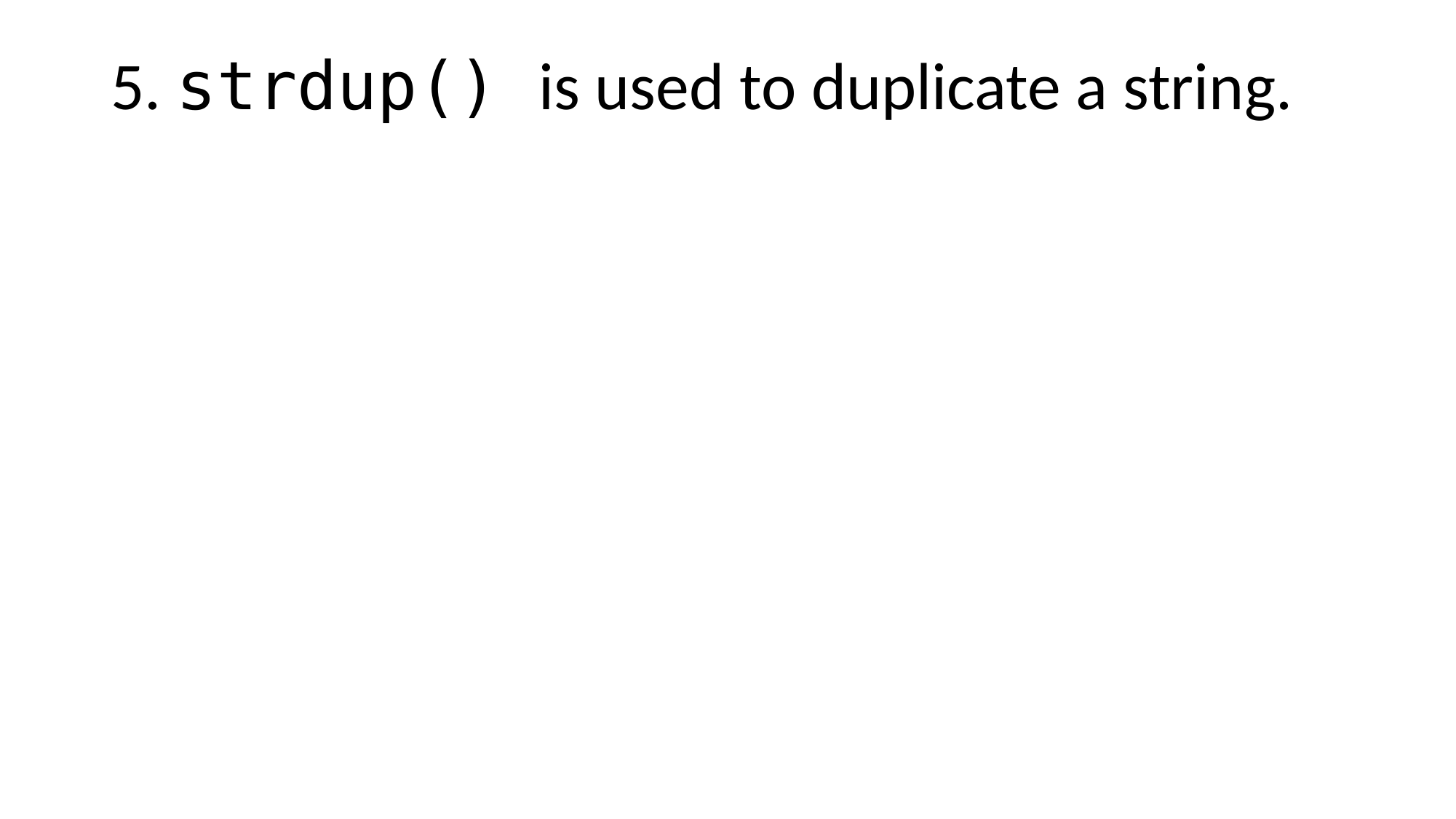

# 5. strdup() is used to duplicate a string.